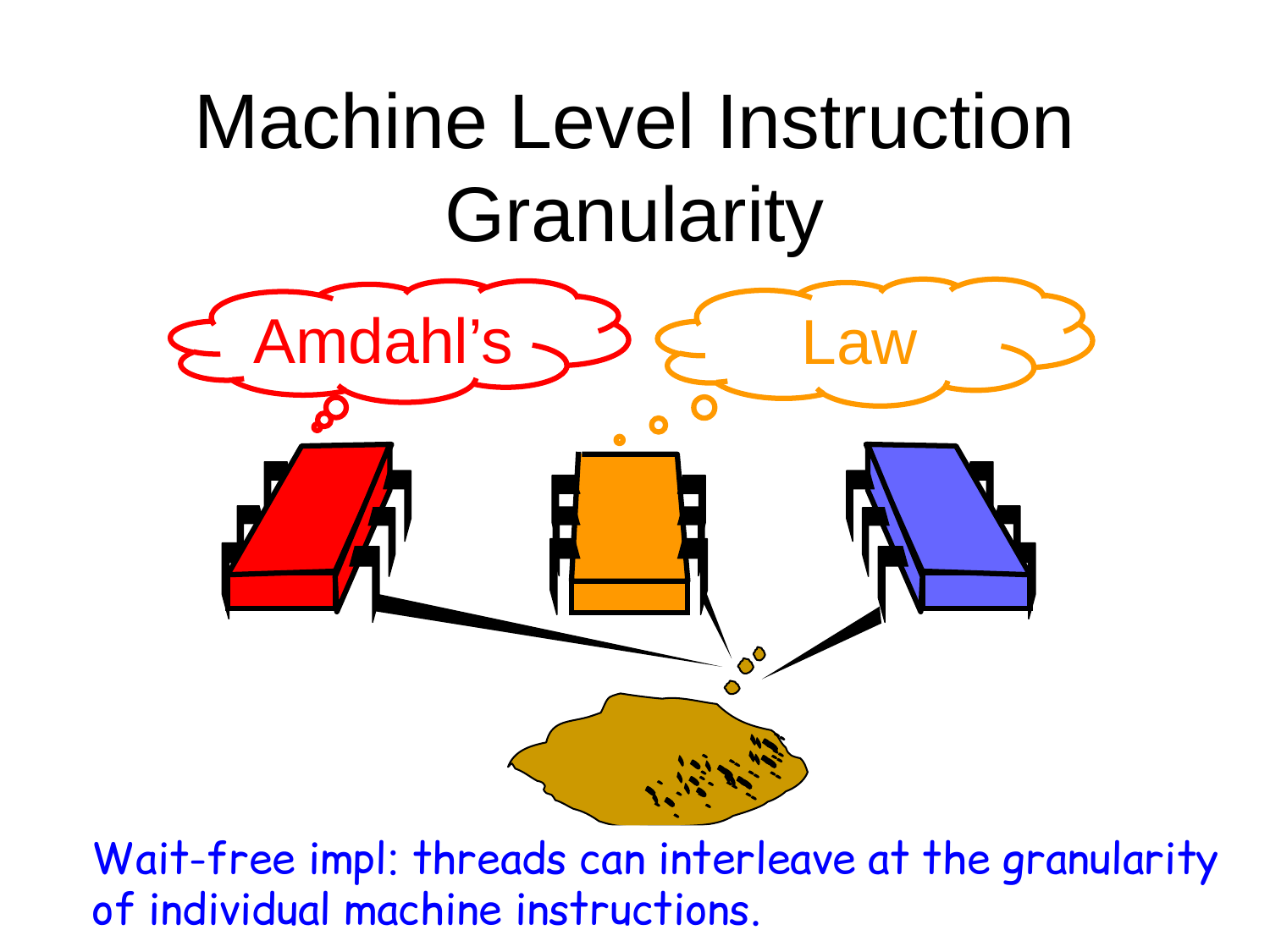

# Machine Level Instruction Granularity
Law
Amdahl’s

Wait-free impl: threads can interleave at the granularity
of individual machine instructions.
Art of Multiprocessor Programming
7